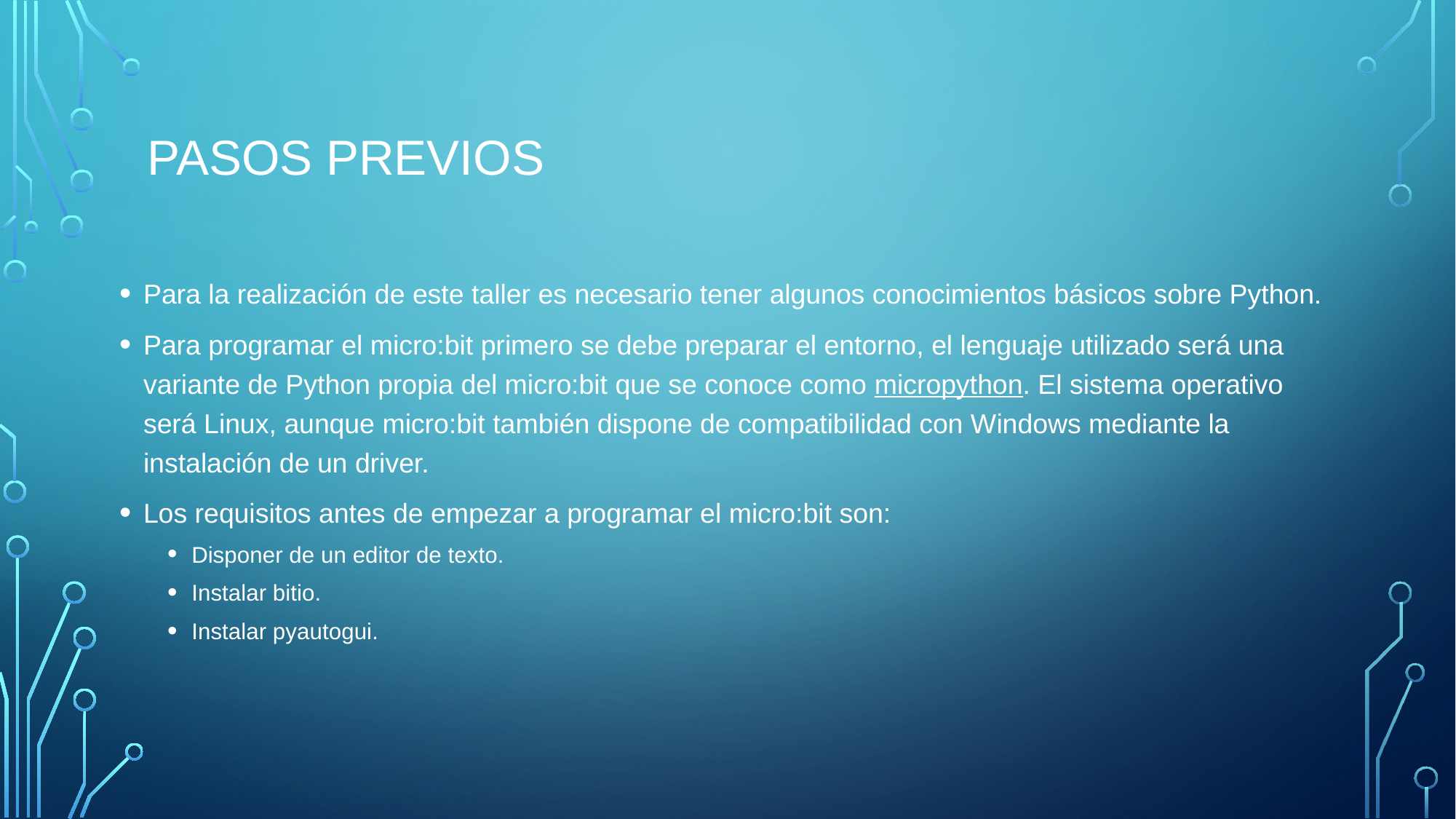

# Pasos previos
Para la realización de este taller es necesario tener algunos conocimientos básicos sobre Python.
Para programar el micro:bit primero se debe preparar el entorno, el lenguaje utilizado será una variante de Python propia del micro:bit que se conoce como micropython. El sistema operativo será Linux, aunque micro:bit también dispone de compatibilidad con Windows mediante la instalación de un driver.
Los requisitos antes de empezar a programar el micro:bit son:
Disponer de un editor de texto.
Instalar bitio.
Instalar pyautogui.